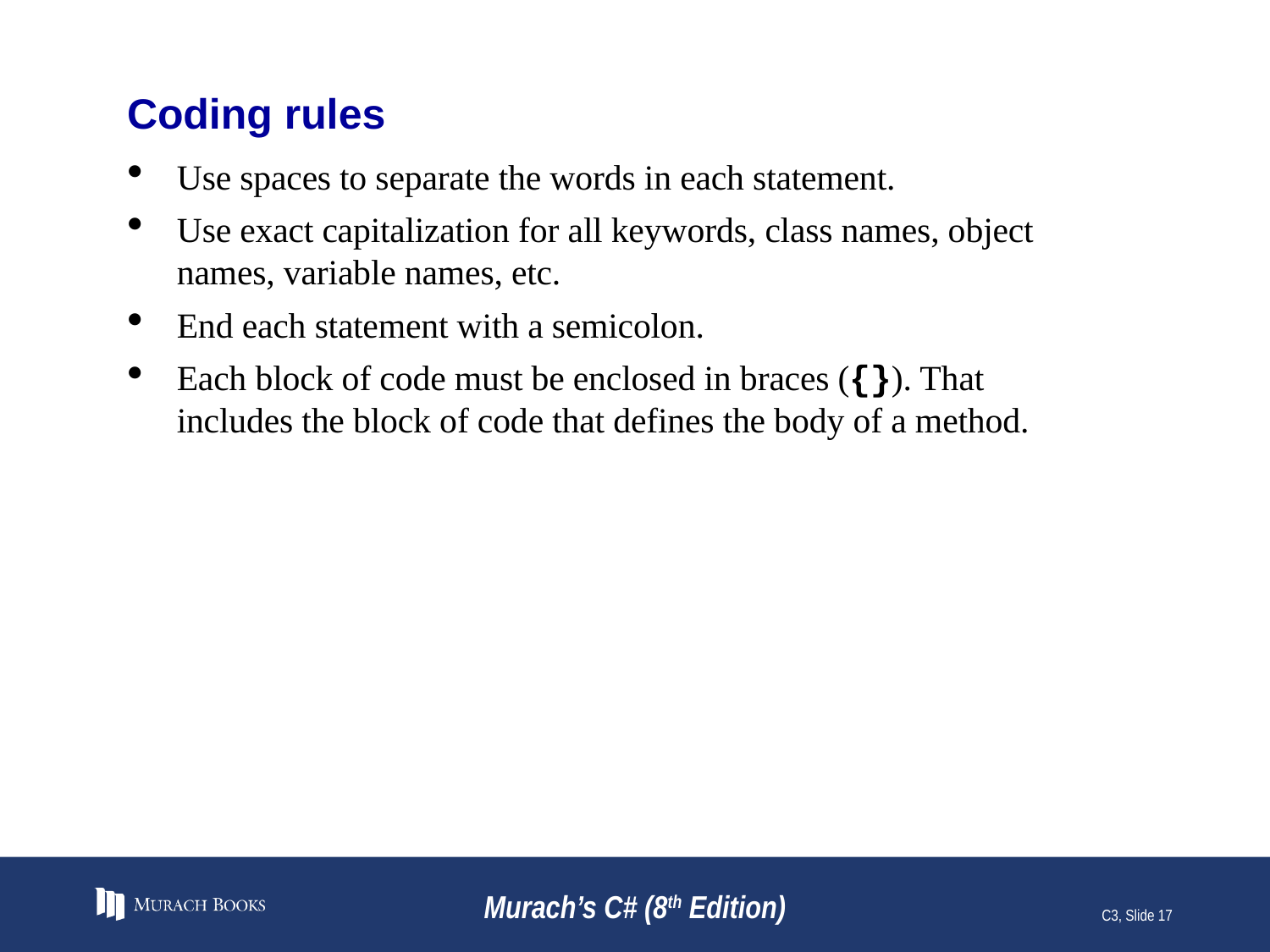

# Coding rules
Use spaces to separate the words in each statement.
Use exact capitalization for all keywords, class names, object names, variable names, etc.
End each statement with a semicolon.
Each block of code must be enclosed in braces ({}). That includes the block of code that defines the body of a method.

Murach’s C# (8th Edition)

C3, Slide 17